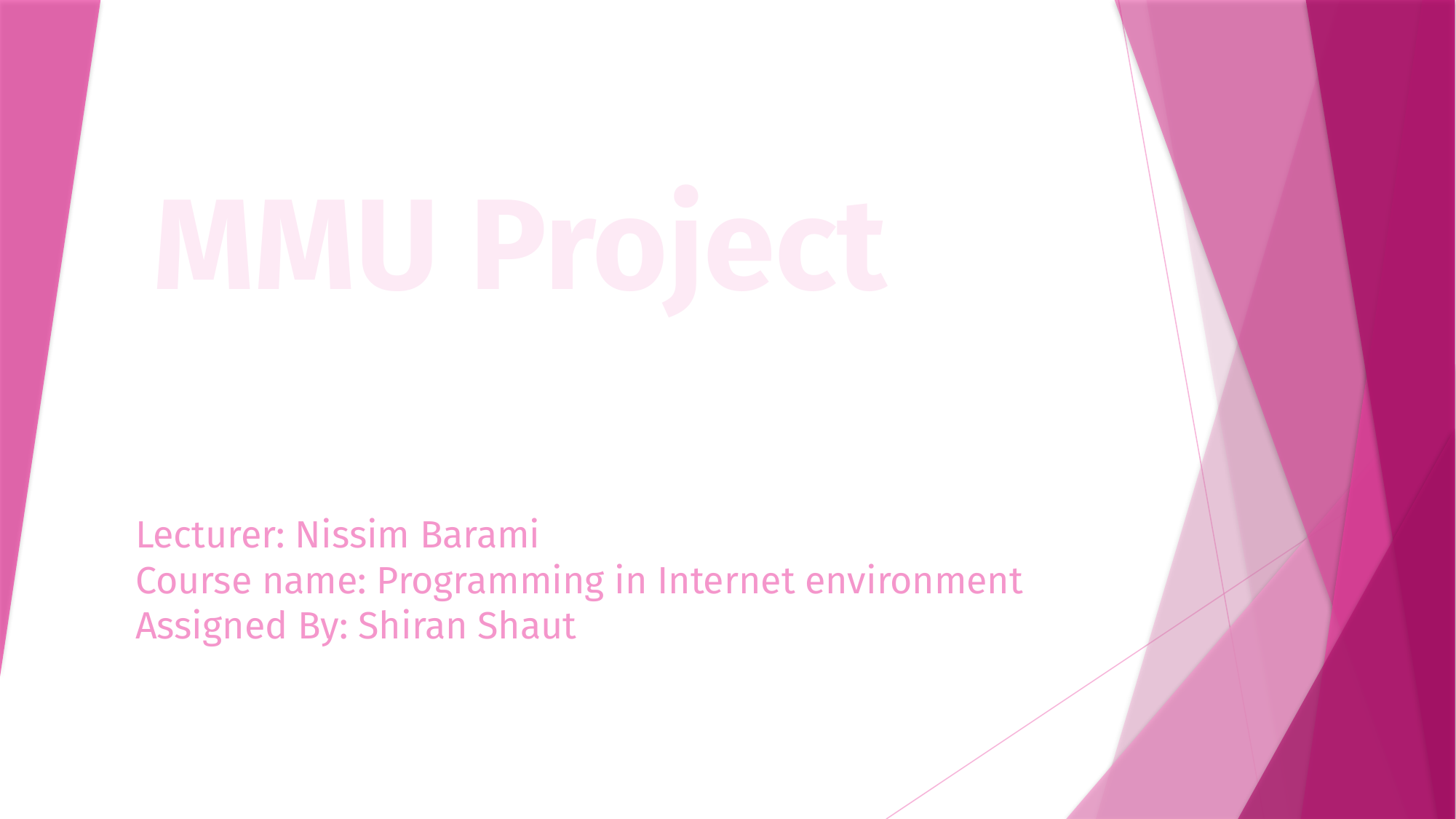

MMU Project
Lecturer: Nissim Barami
Course name: Programming in Internet environment
Assigned By: Shiran Shaut